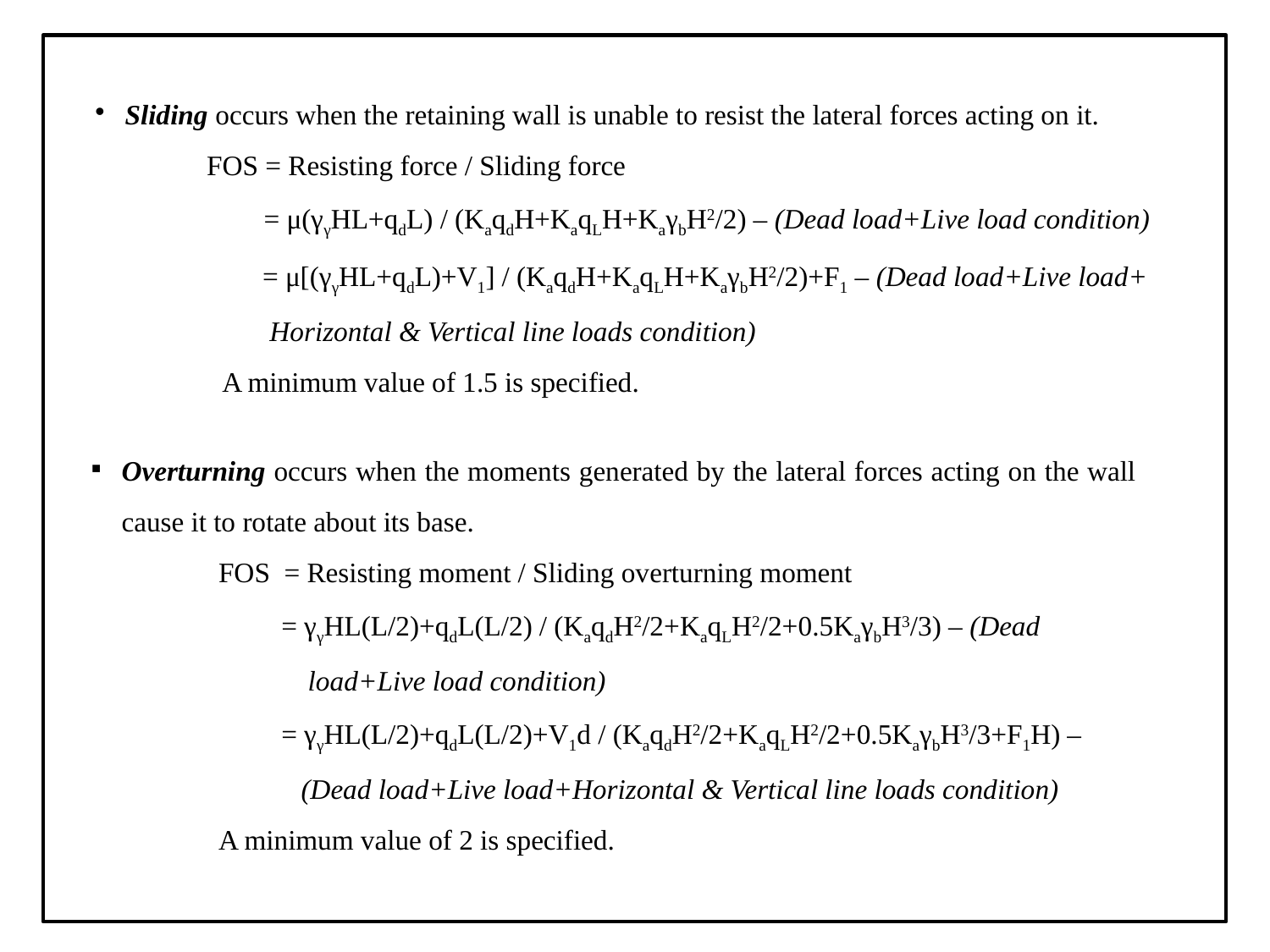

Sliding occurs when the retaining wall is unable to resist the lateral forces acting on it.
                FOS = Resisting force / Sliding force
        	      = μ(γγHL+qdL) / (KaqdH+KaqLH+KaγbH2/2) – (Dead load+Live load condition)
                        = μ[(γγHL+qdL)+V1] / (KaqdH+KaqLH+KaγbH2/2)+F1 – (Dead load+Live load+                          Horizontal & Vertical line loads condition)
 	A minimum value of 1.5 is specified.
Overturning occurs when the moments generated by the lateral forces acting on the wall cause it to rotate about its base.
	FOS  = Resisting moment / Sliding overturning moment
   	         = γγHL(L/2)+qdL(L/2) / (KaqdH2/2+KaqLH2/2+0.5KaγbH3/3) – (Dead                                             load+Live load condition)
           	         = γγHL(L/2)+qdL(L/2)+V1d / (KaqdH2/2+KaqLH2/2+0.5KaγbH3/3+F1H) –                                       (Dead load+Live load+Horizontal & Vertical line loads condition)
	A minimum value of 2 is specified.